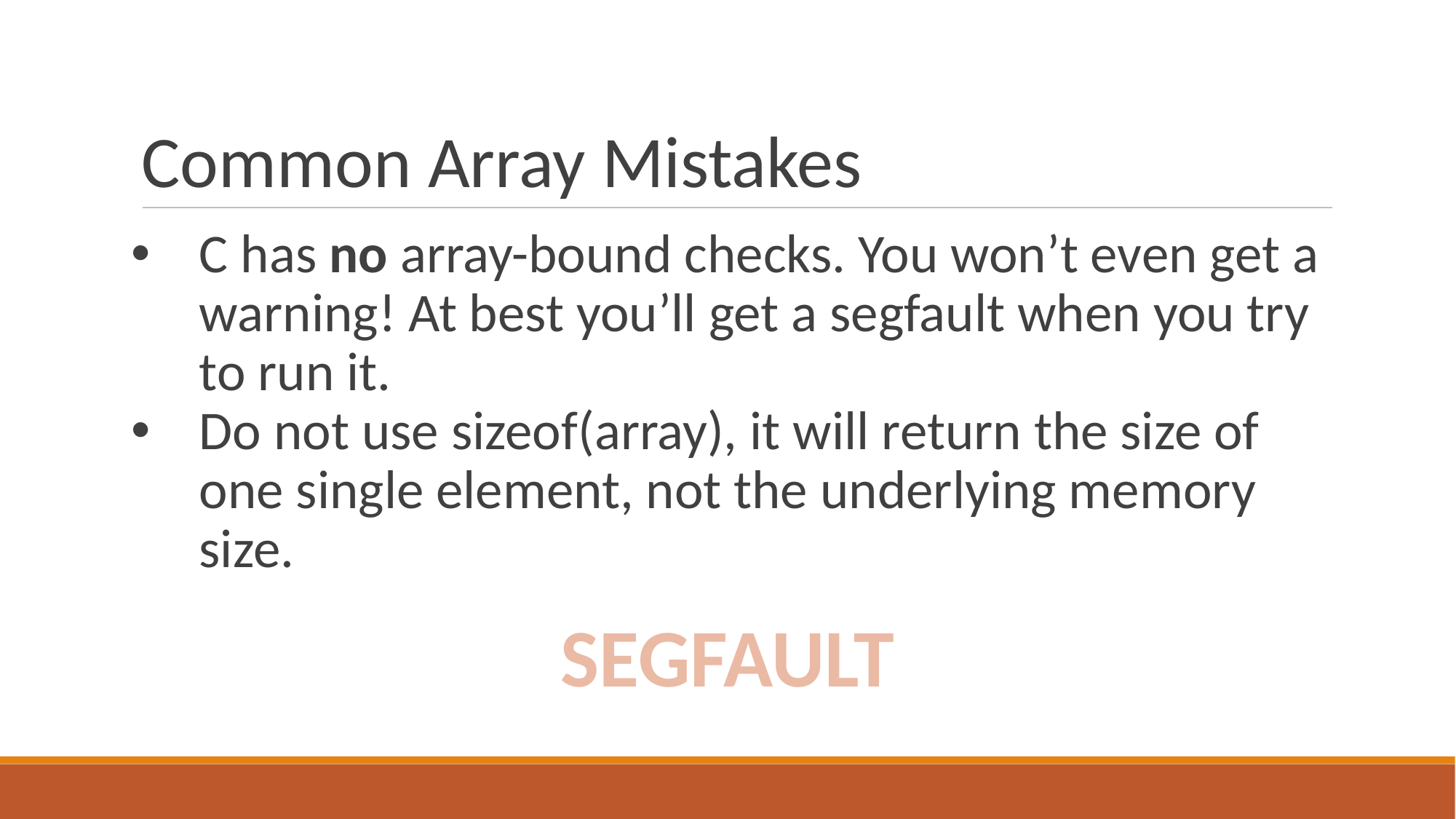

Common Array Mistakes
C has no array-bound checks. You won’t even get a warning! At best you’ll get a segfault when you try to run it.
Do not use sizeof(array), it will return the size of one single element, not the underlying memory size.

SEGFAULT